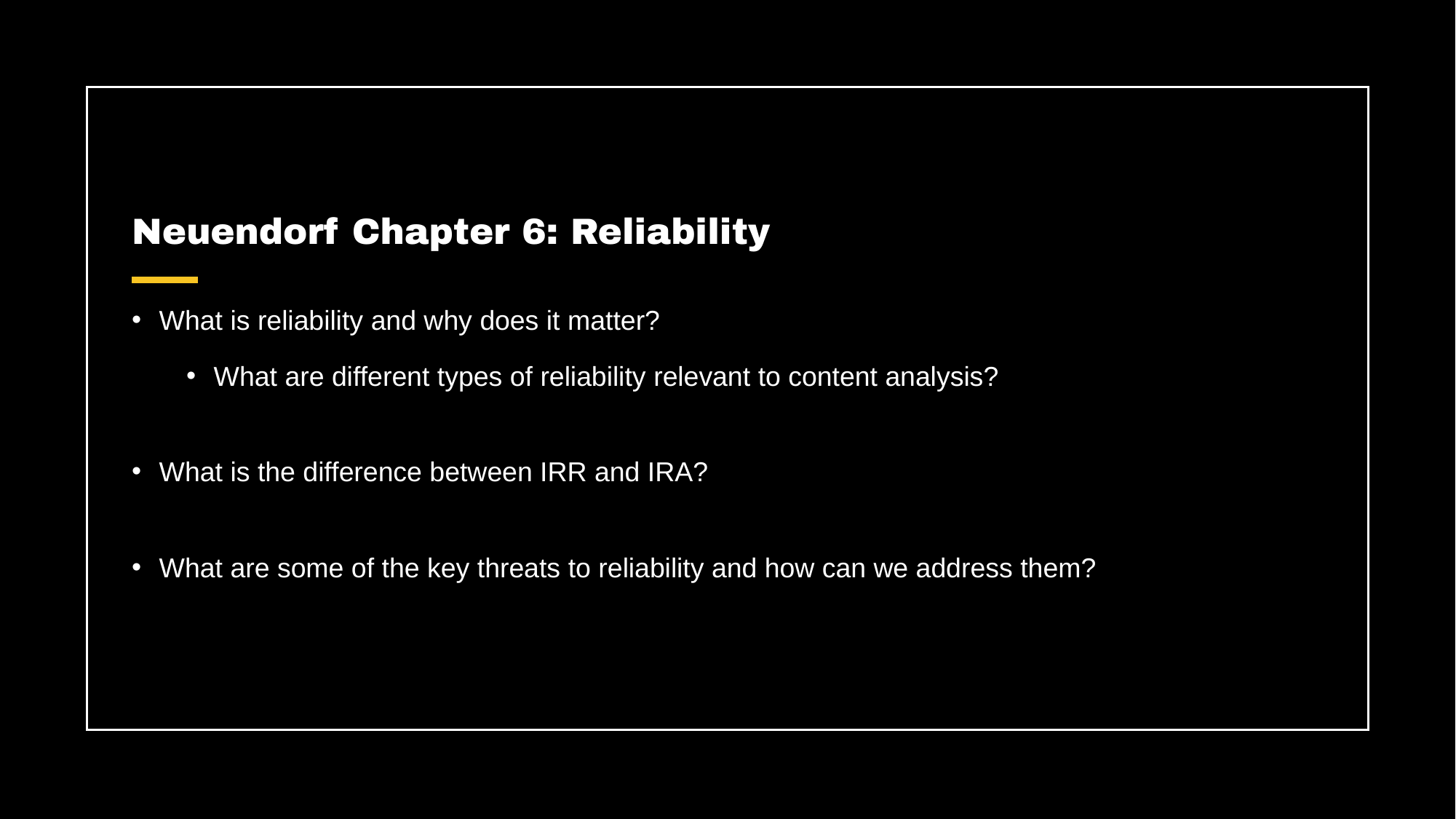

# Neuendorf Chapter 6: Reliability
What is reliability and why does it matter?
What are different types of reliability relevant to content analysis?

What is the difference between IRR and IRA?

What are some of the key threats to reliability and how can we address them?